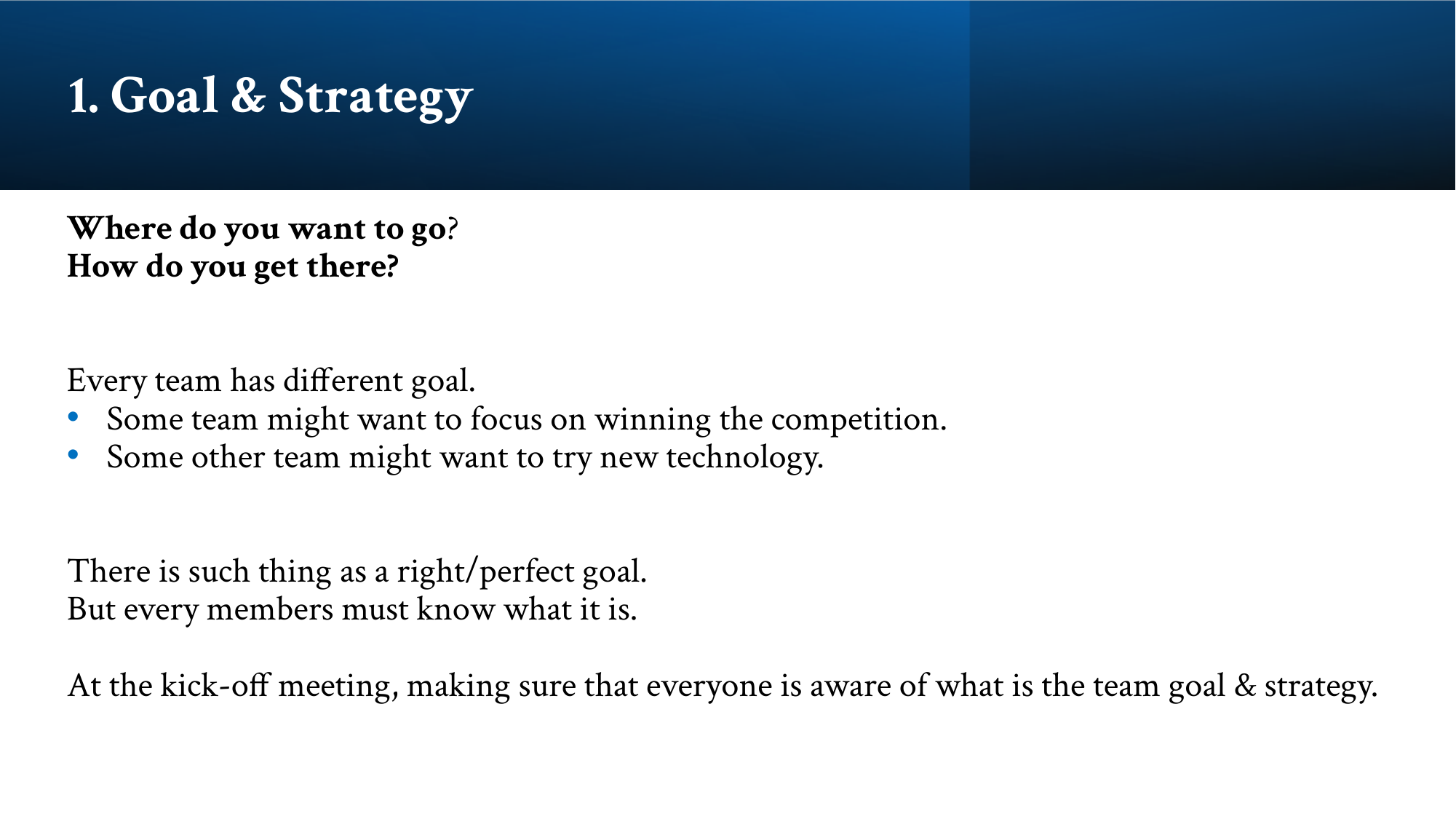

# 1. Goal & Strategy
Where do you want to go?
How do you get there?

Every team has different goal.
Some team might want to focus on winning the competition.
Some other team might want to try new technology.

There is such thing as a right/perfect goal.
But every members must know what it is.

At the kick-off meeting, making sure that everyone is aware of what is the team goal & strategy.